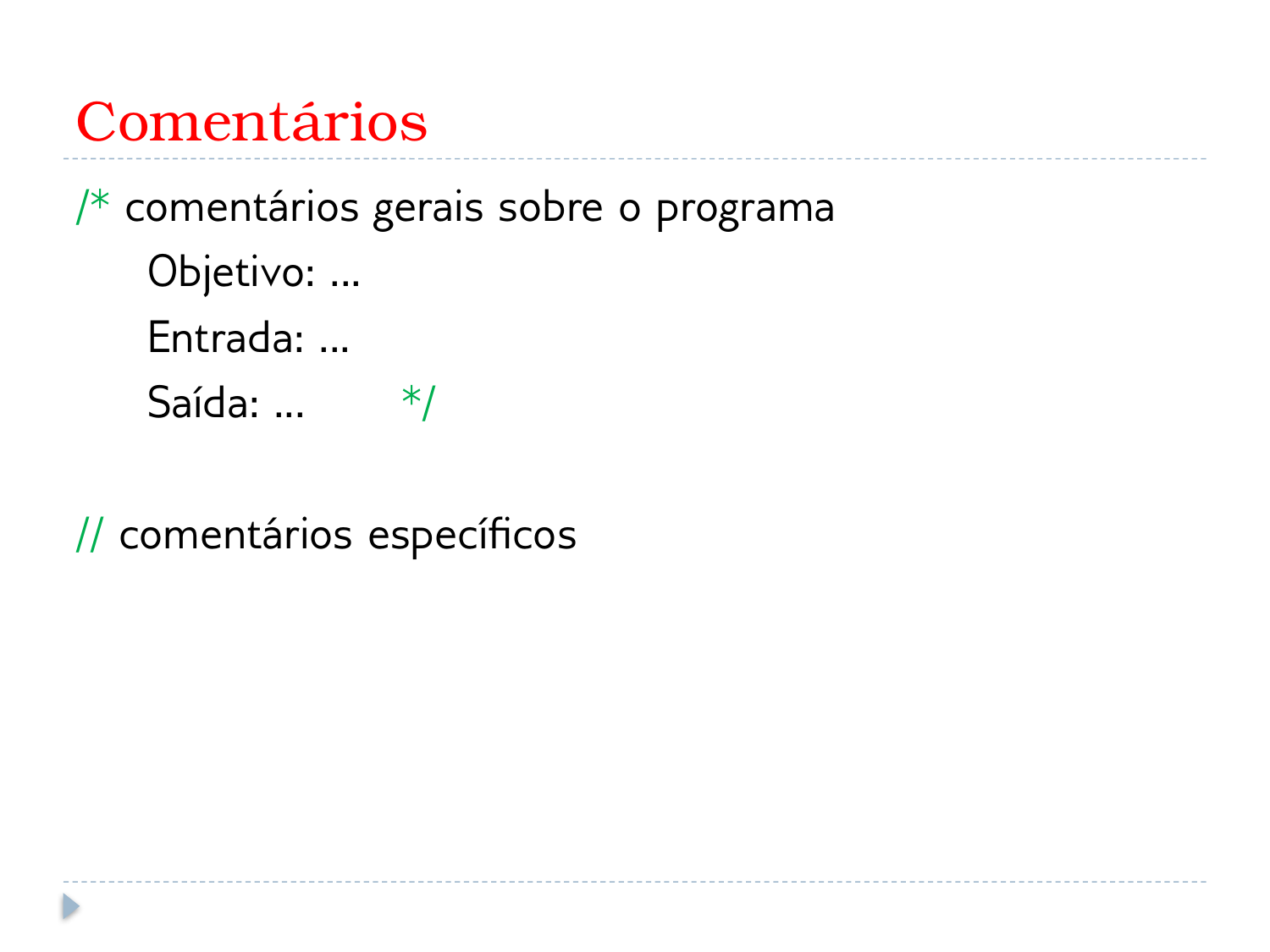

# Comentários
/* comentários gerais sobre o programa
	Objetivo: ...
	Entrada: ...
	Saída: ...	*/

// comentários específicos